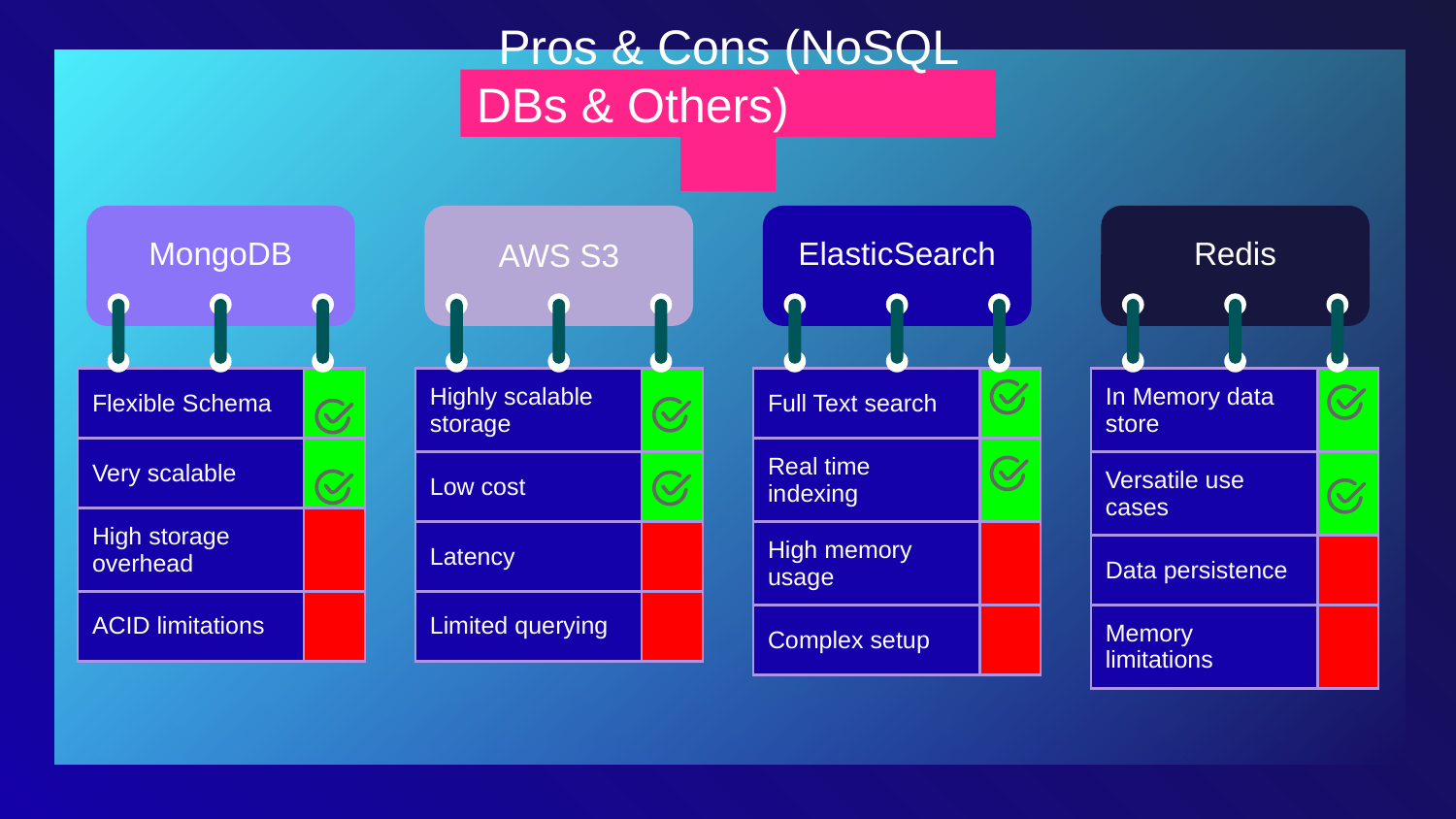

# Pros & Cons (NoSQL DBs & Others)

MongoDB
ElasticSearch
Redis
AWS S3

| Flexible Schema |  |
| --- | --- |
| Very scalable |  |
| High storage overhead |  |
| ACID limitations |  |
| Highly scalable storage |  |
| --- | --- |
| Low cost |  |
| Latency |  |
| Limited querying |  |
| Full Text search |  |
| --- | --- |
| Real time indexing |  |
| High memory usage |  |
| Complex setup |  |
| In Memory data store |  |
| --- | --- |
| Versatile use cases |  |
| Data persistence |  |
| Memory limitations |  |